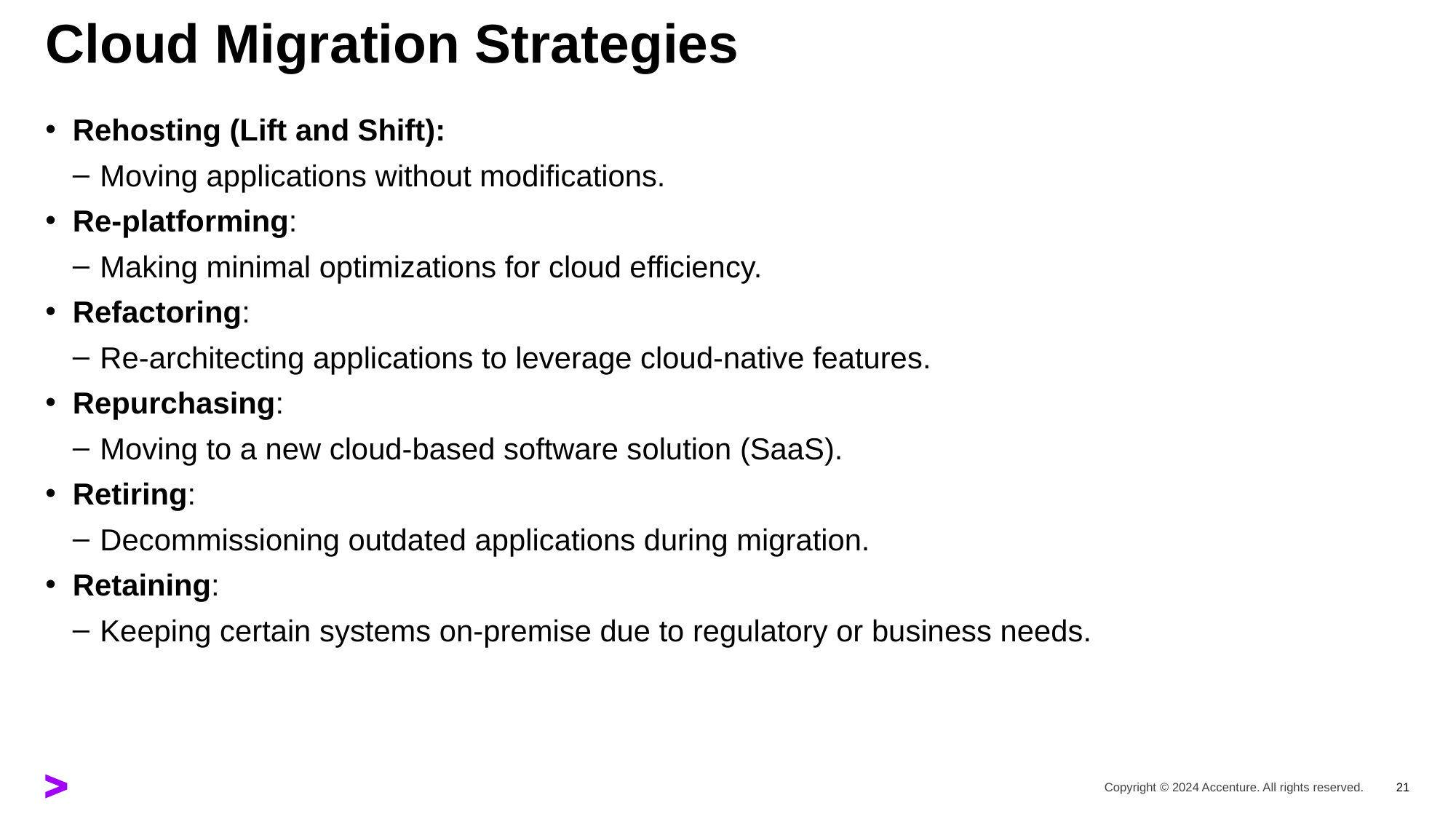

# Cloud Migration Strategies
Rehosting (Lift and Shift):
Moving applications without modifications.
Re-platforming:
Making minimal optimizations for cloud efficiency.
Refactoring:
Re-architecting applications to leverage cloud-native features.
Repurchasing:
Moving to a new cloud-based software solution (SaaS).
Retiring:
Decommissioning outdated applications during migration.
Retaining:
Keeping certain systems on-premise due to regulatory or business needs.

21